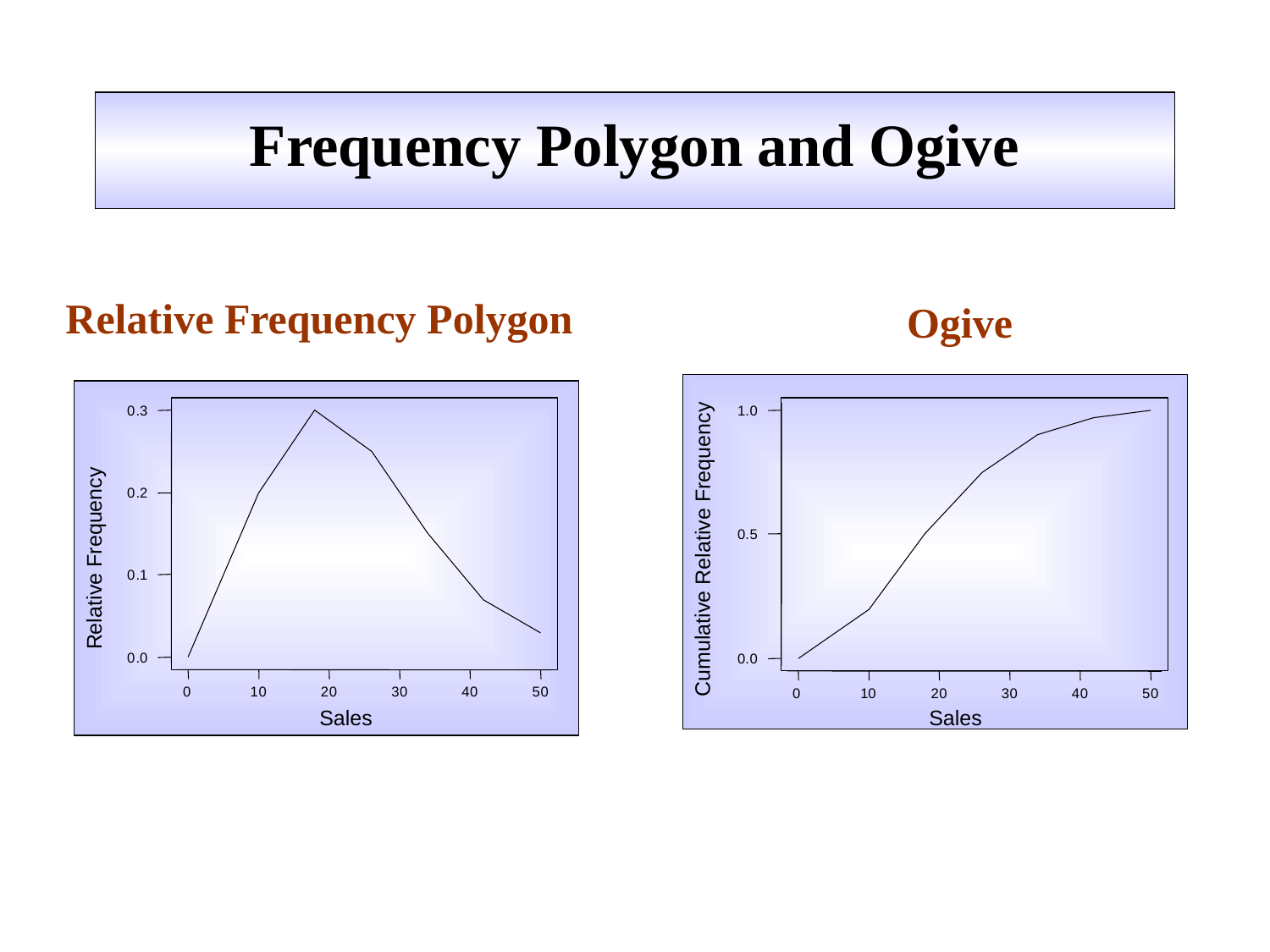

# Frequency Polygon and Ogive
Relative Frequency Polygon
Ogive

1
.
0

0
.
5
Cumulative Relative Frequency

0
.
0

0
1
0
2
0
3
0
4
0
5
0
Sales

0
.
3

0
.
2

Relative Frequency
0
.
1

0
.
0

0
1
0
2
0
3
0
4
0
5
0
Sales